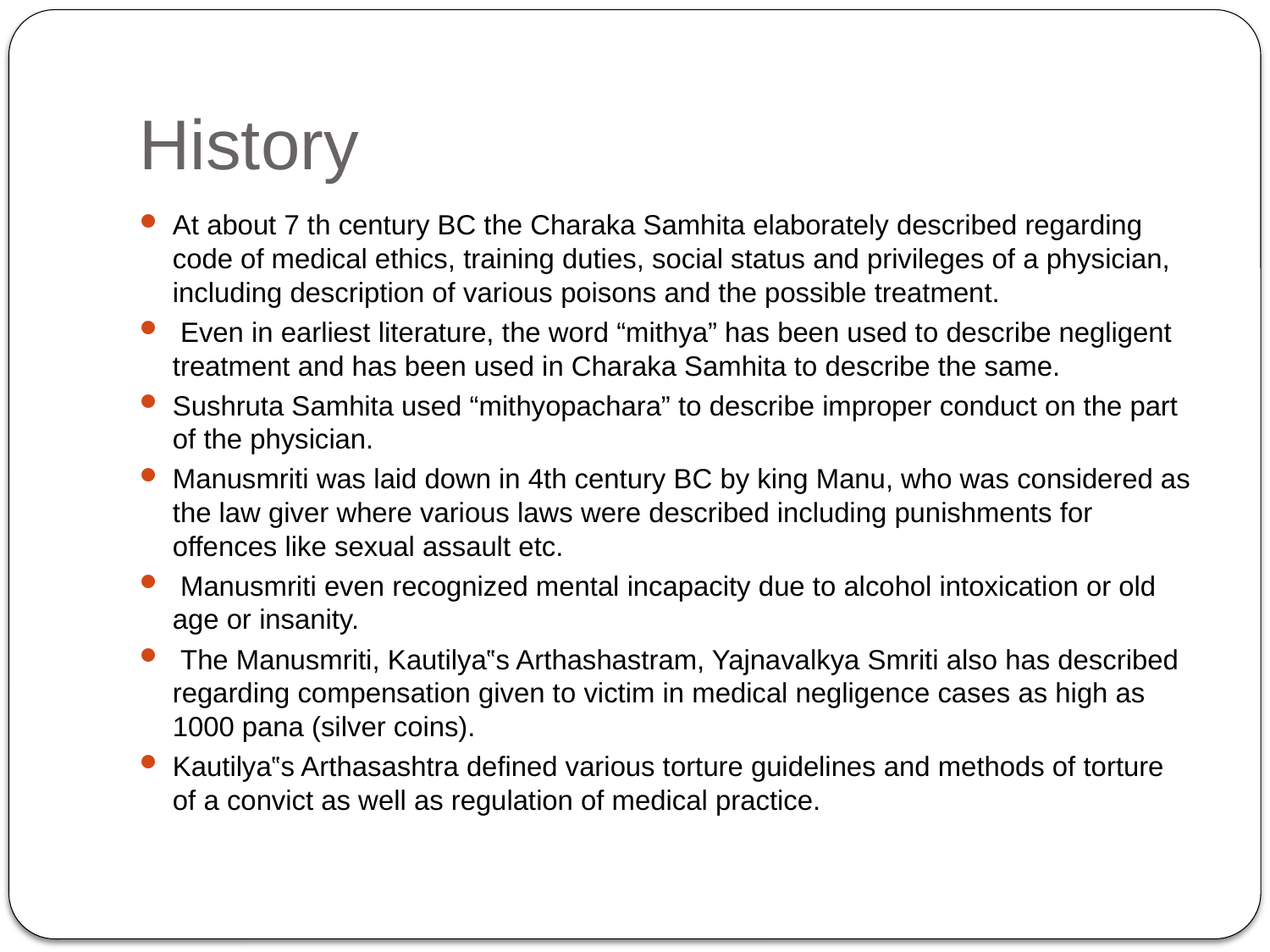

# History
At about 7 th century BC the Charaka Samhita elaborately described regarding code of medical ethics, training duties, social status and privileges of a physician, including description of various poisons and the possible treatment.
 Even in earliest literature, the word “mithya” has been used to describe negligent treatment and has been used in Charaka Samhita to describe the same.
Sushruta Samhita used “mithyopachara” to describe improper conduct on the part of the physician.
Manusmriti was laid down in 4th century BC by king Manu, who was considered as the law giver where various laws were described including punishments for offences like sexual assault etc.
 Manusmriti even recognized mental incapacity due to alcohol intoxication or old age or insanity.
 The Manusmriti, Kautilya‟s Arthashastram, Yajnavalkya Smriti also has described regarding compensation given to victim in medical negligence cases as high as 1000 pana (silver coins).
Kautilya‟s Arthasashtra defined various torture guidelines and methods of torture of a convict as well as regulation of medical practice.